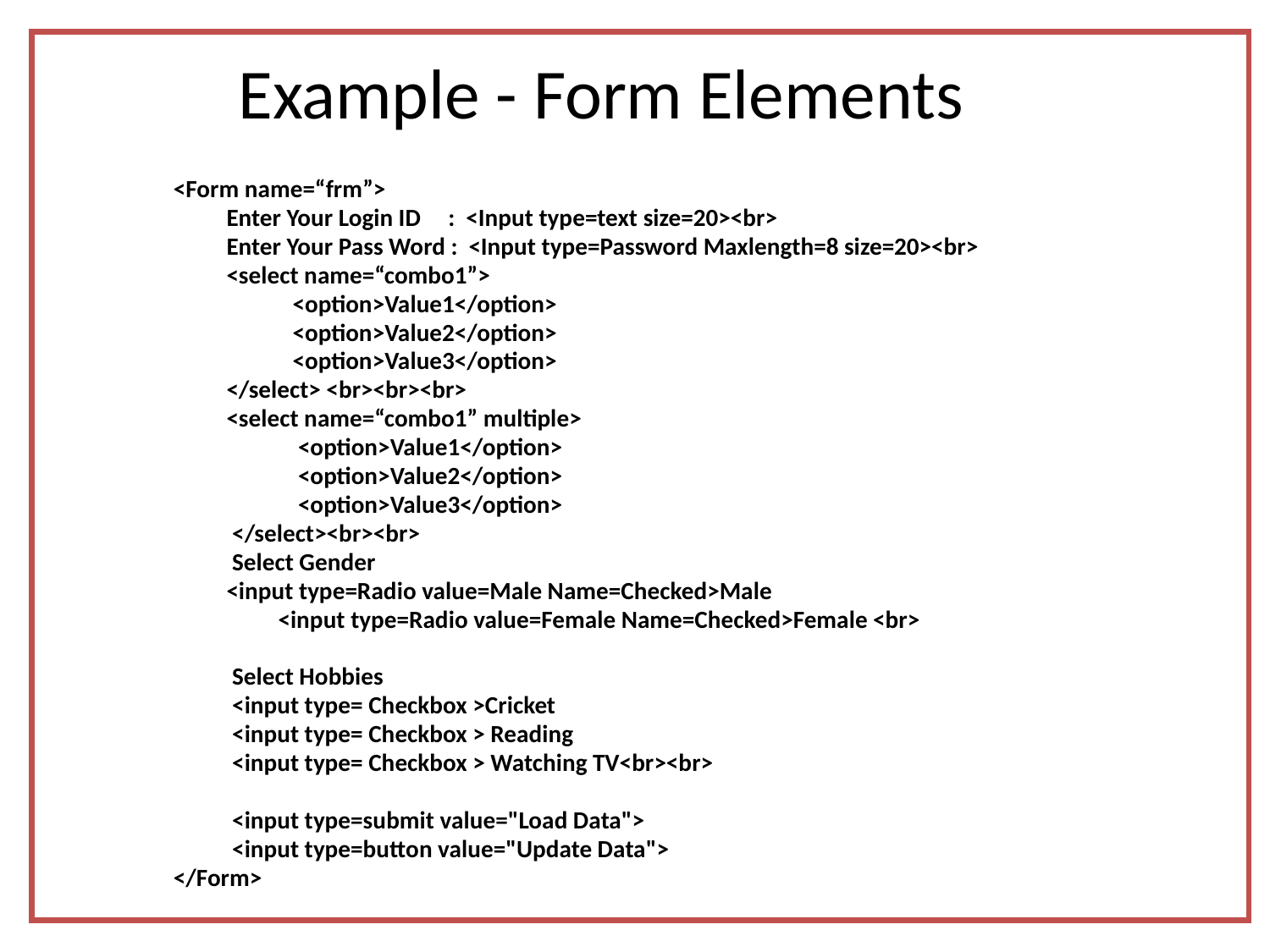

# Example - Form Elements

<Form name=“frm”>
	Enter Your Login ID     :  <Input type=text size=20><br>
	Enter Your Pass Word :  <Input type=Password Maxlength=8 size=20><br>
	<select name=“combo1”>
	            <option>Value1</option>
	            <option>Value2</option>
	            <option>Value3</option>
	</select> <br><br><br>
	<select name=“combo1” multiple>
	             <option>Value1</option>
	             <option>Value2</option>
	             <option>Value3</option>
	 </select><br><br>
	 Select Gender
	<input type=Radio value=Male Name=Checked>Male
                   <input type=Radio value=Female Name=Checked>Female <br>

  	 Select Hobbies
	 <input type= Checkbox >Cricket
	 <input type= Checkbox > Reading
	 <input type= Checkbox > Watching TV<br><br>

	 <input type=submit value="Load Data">
	 <input type=button value="Update Data">
</Form>